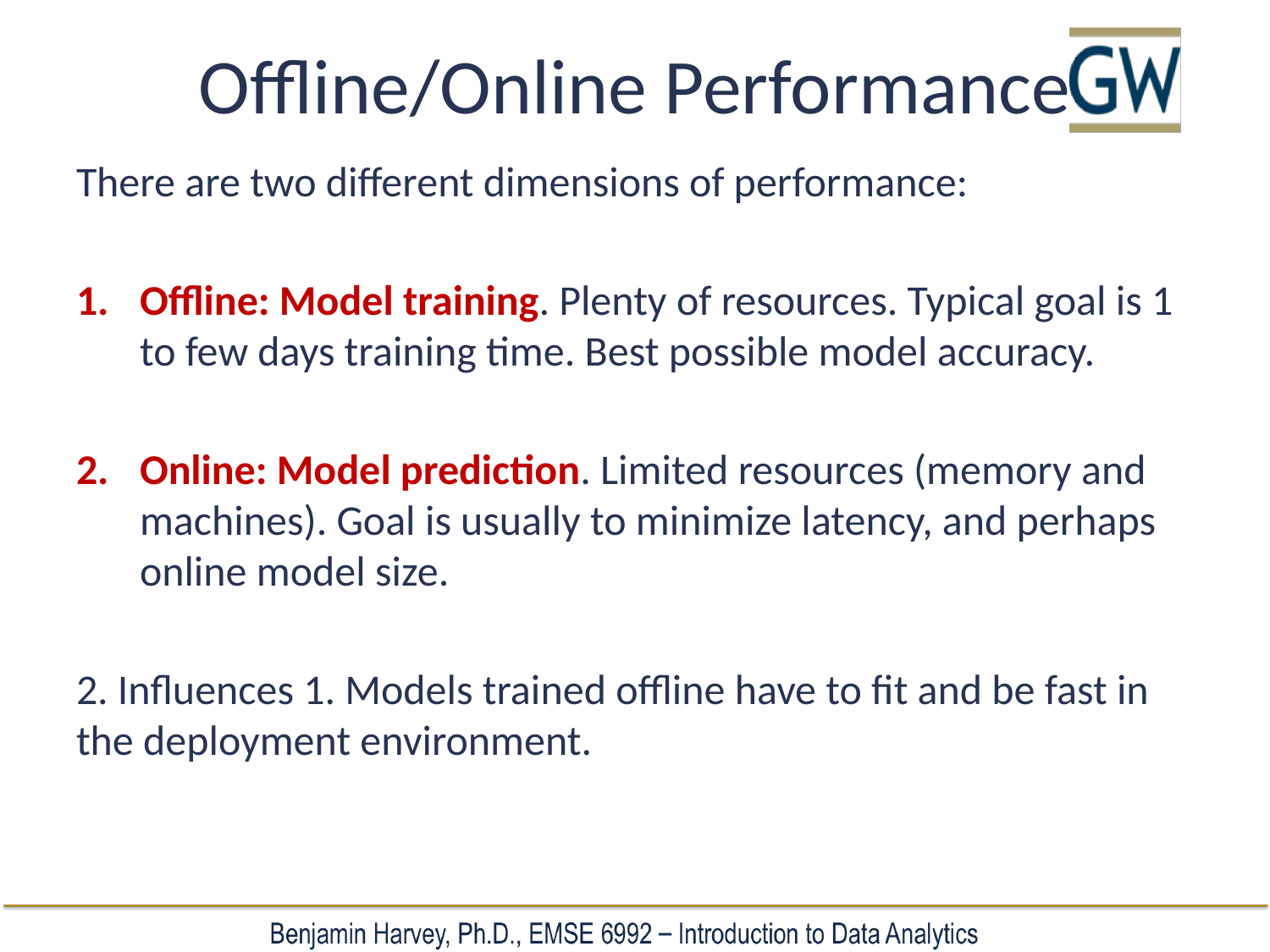

# Offline/Online Performance
There are two different dimensions of performance:

Offline: Model training. Plenty of resources. Typical goal is 1 to few days training time. Best possible model accuracy.

Online: Model prediction. Limited resources (memory and machines). Goal is usually to minimize latency, and perhaps online model size.

2. Influences 1. Models trained offline have to fit and be fast in the deployment environment.